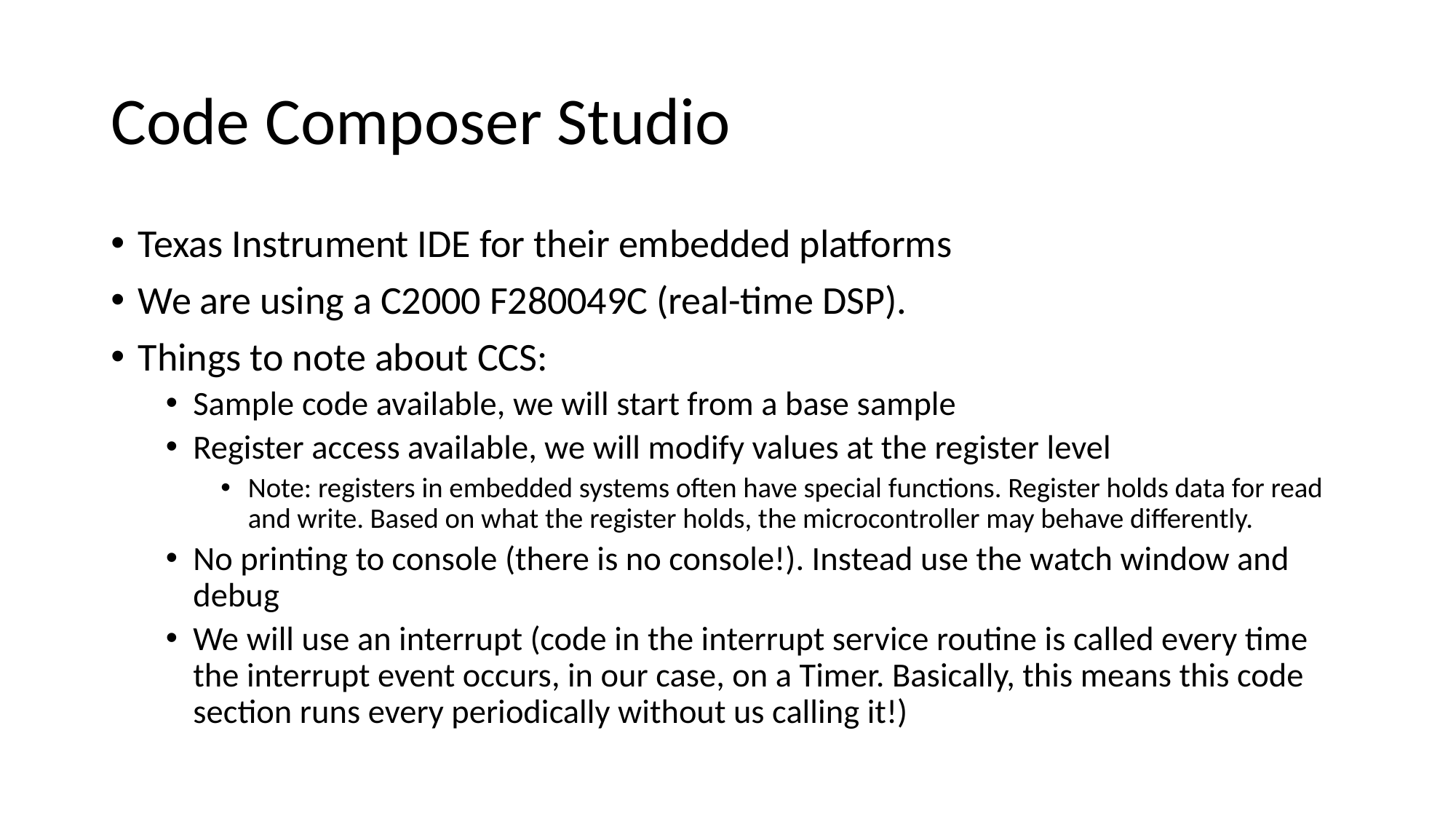

# Code Composer Studio
Texas Instrument IDE for their embedded platforms
We are using a C2000 F280049C (real-time DSP).
Things to note about CCS:
Sample code available, we will start from a base sample
Register access available, we will modify values at the register level
Note: registers in embedded systems often have special functions. Register holds data for read and write. Based on what the register holds, the microcontroller may behave differently.
No printing to console (there is no console!). Instead use the watch window and debug
We will use an interrupt (code in the interrupt service routine is called every time the interrupt event occurs, in our case, on a Timer. Basically, this means this code section runs every periodically without us calling it!)